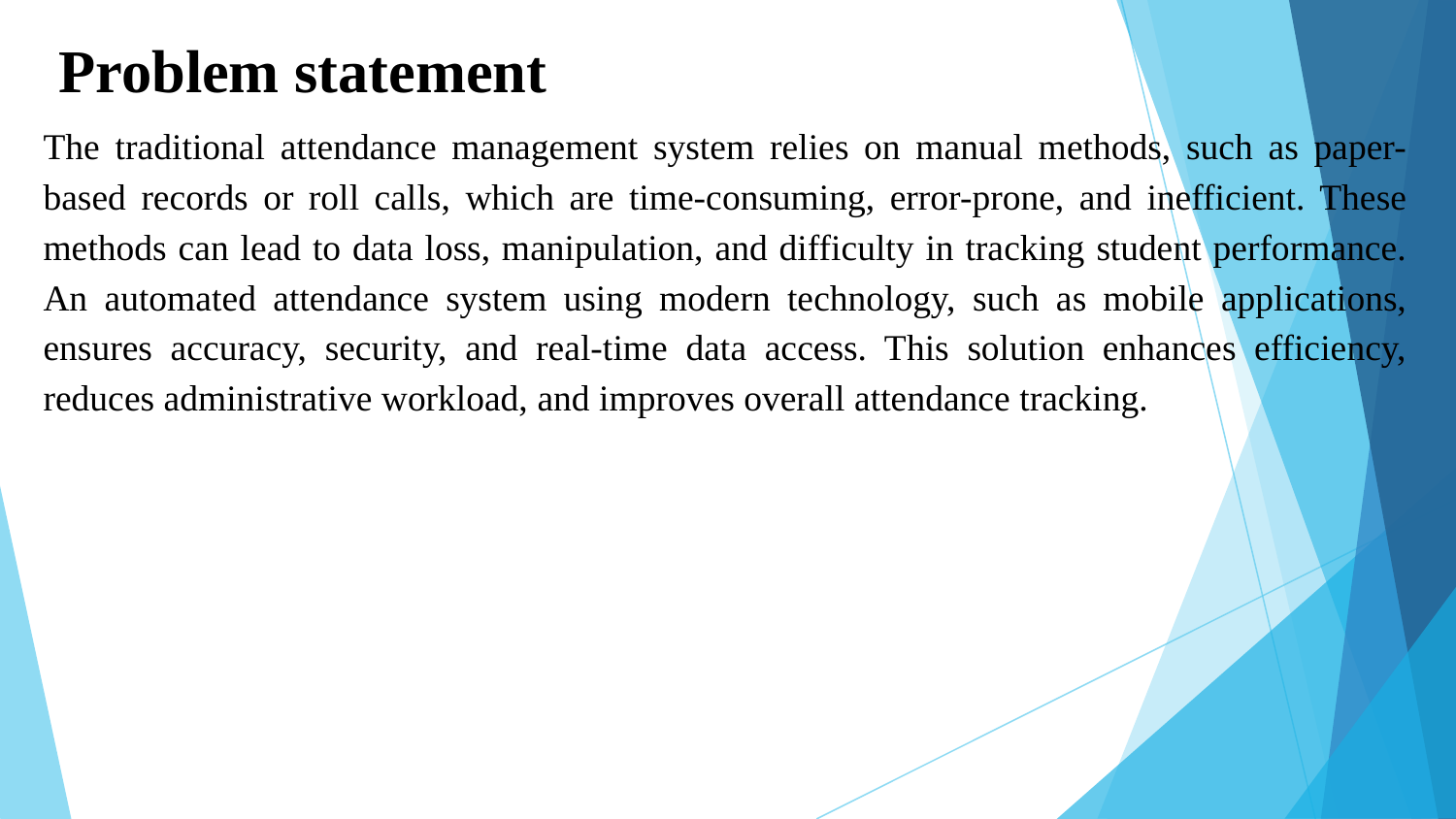

# Problem statement
The traditional attendance management system relies on manual methods, such as paper-based records or roll calls, which are time-consuming, error-prone, and inefficient. These methods can lead to data loss, manipulation, and difficulty in tracking student performance. An automated attendance system using modern technology, such as mobile applications, ensures accuracy, security, and real-time data access. This solution enhances efficiency, reduces administrative workload, and improves overall attendance tracking.